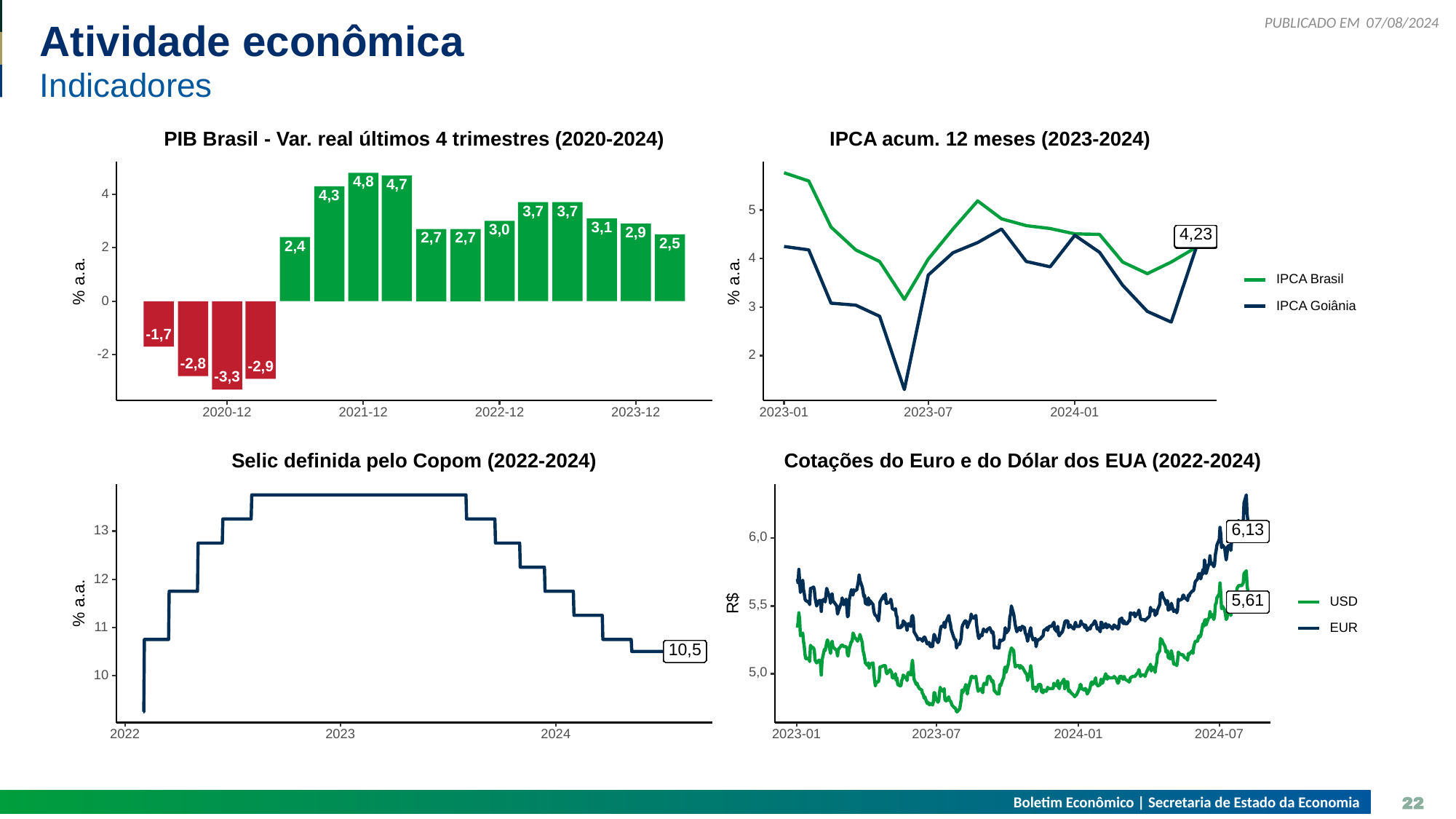

07/08/2024
# Atividade econômica
Indicadores

PIB Brasil - Var. real últimos 4 trimestres (2020-2024)
IPCA acum. 12 meses (2023-2024)

4,8
4,7

4,3
4

3,7
3,7
5

3,1

3,0

2,9
4,23
4,23
4,23
4,23
4,23
4,23
4,23
4,23
4,23
4,23
4,23
4,23
4,23
4,23
4,23
4,23
4,23
4,23

4,21
4,21
4,21
4,21
4,21
4,21
4,21
4,21
4,21
4,21
4,21
4,21
4,21
4,21
4,21
4,21
4,21
4,21

2,7
2,7

2,5
2,4
2

4

% a.a.
% a.a.
IPCA Brasil

0
IPCA Goiânia

3

-1,7
-2
2

-2,8
-2,9
-3,3

2023-12
2023-01
2023-07
2020-12
2021-12
2022-12
2024-01

Selic definida pelo Copom (2022-2024)
Cotações do Euro e do Dólar dos EUA (2022-2024)

6,13
6,13
6,13
6,13
6,13
6,13
6,13
6,13
6,13
6,13
6,13
6,13
6,13
6,13
6,13
6,13
6,13
6,13
6,13
6,13
6,13
6,13
6,13
6,13
6,13
6,13
6,13
6,13
6,13
6,13
6,13
6,13
6,13
6,13
6,13
6,13
6,13
6,13
6,13
6,13
6,13
6,13
6,13
6,13
6,13
6,13
6,13
6,13
6,13
6,13
6,13
6,13
6,13
6,13
6,13
6,13
6,13
6,13
6,13
6,13
6,13
6,13
6,13
6,13
6,13
6,13
6,13
6,13
6,13
6,13
6,13
6,13
6,13
6,13
6,13
6,13
6,13
6,13
6,13
6,13
6,13
6,13
6,13
6,13
6,13
6,13
6,13
6,13
6,13
6,13
6,13
6,13
6,13
6,13
6,13
6,13
6,13
6,13
6,13
6,13
6,13
6,13
6,13
6,13
6,13
6,13
6,13
6,13
6,13
6,13
6,13
6,13
6,13
6,13
6,13
6,13
6,13
6,13
6,13
6,13
6,13
6,13
6,13
6,13
6,13
6,13
6,13
6,13
6,13
6,13
6,13
6,13
6,13
6,13
6,13
6,13
6,13
6,13
6,13
6,13
6,13
6,13
6,13
6,13
6,13
6,13
6,13
6,13
6,13
6,13
6,13
6,13
6,13
6,13
6,13
6,13
6,13
6,13
6,13
6,13
6,13
6,13
6,13
6,13
6,13
6,13
6,13
6,13
6,13
6,13
6,13
6,13
6,13
6,13
6,13
6,13
6,13
6,13
6,13
6,13
6,13
6,13
6,13
6,13
6,13
6,13
6,13
6,13
6,13
6,13
6,13
6,13
6,13
6,13
6,13
6,13
6,13
6,13
6,13
6,13
6,13
6,13
6,13
6,13
6,13
6,13
6,13
6,13
6,13
6,13
6,13
6,13
6,13
6,13
6,13
6,13
6,13
6,13
6,13
6,13
6,13
6,13
6,13
6,13
6,13
6,13
6,13
6,13
6,13
6,13
6,13
6,13
6,13
6,13
6,13
6,13
6,13
6,13
6,13
6,13
6,13
6,13
6,13
6,13
6,13
6,13
6,13
6,13
6,13
6,13
6,13
6,13
6,13
6,13
6,13
6,13
6,13
6,13
6,13
6,13
6,13
6,13
6,13
6,13
6,13
6,13
6,13
6,13
6,13
6,13
6,13
6,13
6,13
6,13
6,13
6,13
6,13
6,13
6,13
6,13
6,13
6,13
6,13
6,13
6,13
6,13
6,13
6,13
6,13
6,13
6,13
6,13
6,13
6,13
6,13
6,13
6,13
6,13
6,13
6,13
6,13
6,13
6,13
6,13
6,13
6,13
6,13
6,13
6,13
6,13
6,13
6,13
6,13
6,13
6,13
6,13
6,13
6,13
6,13
6,13
6,13
6,13
6,13
6,13
6,13
6,13
6,13
6,13
6,13
6,13
6,13
6,13
6,13
6,13
6,13
6,13
6,13
6,13
6,13
6,13
6,13
6,13
6,13
6,13
6,13
6,13
6,13
6,13
6,13
6,13
6,13
6,13
6,13
6,13
6,13
6,13
6,13
6,13
6,13
6,13
6,13
6,13
6,13
6,13
6,13
6,13
6,13
6,13
6,13
6,13
6,13
6,13
6,13
6,13
6,13
6,13
6,13
6,13
6,13
6,13
6,13
6,13
6,13
6,13
6,13
6,13
6,13
6,13
6,13
6,13
6,13
6,13
6,13
6,13
6,13
6,13
6,13
6,13
6,13
6,13
6,13
13

6,0

12

5,61
5,61
5,61
5,61
5,61
5,61
5,61
5,61
5,61
5,61
5,61
5,61
5,61
5,61
5,61
5,61
5,61
5,61
5,61
5,61
5,61
5,61
5,61
5,61
5,61
5,61
5,61
5,61
5,61
5,61
5,61
5,61
5,61
5,61
5,61
5,61
5,61
5,61
5,61
5,61
5,61
5,61
5,61
5,61
5,61
5,61
5,61
5,61
5,61
5,61
5,61
5,61
5,61
5,61
5,61
5,61
5,61
5,61
5,61
5,61
5,61
5,61
5,61
5,61
5,61
5,61
5,61
5,61
5,61
5,61
5,61
5,61
5,61
5,61
5,61
5,61
5,61
5,61
5,61
5,61
5,61
5,61
5,61
5,61
5,61
5,61
5,61
5,61
5,61
5,61
5,61
5,61
5,61
5,61
5,61
5,61
5,61
5,61
5,61
5,61
5,61
5,61
5,61
5,61
5,61
5,61
5,61
5,61
5,61
5,61
5,61
5,61
5,61
5,61
5,61
5,61
5,61
5,61
5,61
5,61
5,61
5,61
5,61
5,61
5,61
5,61
5,61
5,61
5,61
5,61
5,61
5,61
5,61
5,61
5,61
5,61
5,61
5,61
5,61
5,61
5,61
5,61
5,61
5,61
5,61
5,61
5,61
5,61
5,61
5,61
5,61
5,61
5,61
5,61
5,61
5,61
5,61
5,61
5,61
5,61
5,61
5,61
5,61
5,61
5,61
5,61
5,61
5,61
5,61
5,61
5,61
5,61
5,61
5,61
5,61
5,61
5,61
5,61
5,61
5,61
5,61
5,61
5,61
5,61
5,61
5,61
5,61
5,61
5,61
5,61
5,61
5,61
5,61
5,61
5,61
5,61
5,61
5,61
5,61
5,61
5,61
5,61
5,61
5,61
5,61
5,61
5,61
5,61
5,61
5,61
5,61
5,61
5,61
5,61
5,61
5,61
5,61
5,61
5,61
5,61
5,61
5,61
5,61
5,61
5,61
5,61
5,61
5,61
5,61
5,61
5,61
5,61
5,61
5,61
5,61
5,61
5,61
5,61
5,61
5,61
5,61
5,61
5,61
5,61
5,61
5,61
5,61
5,61
5,61
5,61
5,61
5,61
5,61
5,61
5,61
5,61
5,61
5,61
5,61
5,61
5,61
5,61
5,61
5,61
5,61
5,61
5,61
5,61
5,61
5,61
5,61
5,61
5,61
5,61
5,61
5,61
5,61
5,61
5,61
5,61
5,61
5,61
5,61
5,61
5,61
5,61
5,61
5,61
5,61
5,61
5,61
5,61
5,61
5,61
5,61
5,61
5,61
5,61
5,61
5,61
5,61
5,61
5,61
5,61
5,61
5,61
5,61
5,61
5,61
5,61
5,61
5,61
5,61
5,61
5,61
5,61
5,61
5,61
5,61
5,61
5,61
5,61
5,61
5,61
5,61
5,61
5,61
5,61
5,61
5,61
5,61
5,61
5,61
5,61
5,61
5,61
5,61
5,61
5,61
5,61
5,61
5,61
5,61
5,61
5,61
5,61
5,61
5,61
5,61
5,61
5,61
5,61
5,61
5,61
5,61
5,61
5,61
5,61
5,61
5,61
5,61
5,61
5,61
5,61
5,61
5,61
5,61
5,61
5,61
5,61
5,61
5,61
5,61
5,61
5,61
5,61
5,61
5,61
5,61
5,61
5,61
5,61
5,61
5,61
5,61
5,61
5,61
5,61
5,61
5,61
5,61
5,61
5,61
5,61
5,61
5,61
5,61
5,61
5,61
5,61
5,61
R$
% a.a.
USD
5,5

11
EUR

10,5
10,5
10,5
10,5
10,5
10,5
10,5
10,5
10,5
10,5
10,5
10,5
10,5
10,5
10,5
10,5
10,5
10,5
10,5
10,5
10,5
10,5
10,5
10,5
10,5
10,5
10,5
10,5
10,5
10,5
10,5
10,5
10,5
10,5
10,5
10,5
10,5
10,5
10,5
10,5
10,5
10,5
10,5
10,5
10,5
10,5
10,5
10,5
10,5
10,5
10,5
10,5
10,5
10,5
10,5
10,5
10,5
10,5
10,5
10,5
10,5
10,5
10,5
10,5
10,5
10,5
10,5
10,5
10,5
10,5
10,5
10,5
10,5
10,5
10,5
10,5
10,5
10,5
10,5
10,5
10,5
10,5
10,5
10,5
10,5
10,5
10,5
10,5
10,5
10,5
10,5
10,5
10,5
10,5
10,5
10,5
10,5
10,5
10,5
10,5
10,5
10,5
10,5
10,5
10,5
10,5
10,5
10,5
10,5
10,5
10,5
10,5
10,5
10,5
10,5
10,5
10,5
10,5
10,5
10,5
10,5
10,5
10,5
10,5
10,5
10,5
10,5
10,5
10,5
10,5
10,5
10,5
10,5
10,5
10,5
10,5
10,5
10,5
10,5
10,5
10,5
10,5
10,5
10,5
10,5
10,5
10,5
10,5
10,5
10,5
10,5
10,5
10,5
10,5
10,5
10,5
10,5
10,5
10,5
10,5
10,5
10,5
10,5
10,5
10,5
10,5
10,5
10,5
10,5
10,5
10,5
10,5
10,5
10,5
10,5
10,5
10,5
10,5
10,5
10,5
10,5
10,5
10,5
10,5
10,5
10,5
10,5
10,5
10,5
10,5
10,5
10,5
10,5
10,5
10,5
10,5
10,5
10,5
10,5
10,5
10,5
10,5
10,5
10,5
10,5
10,5
10,5
10,5
10,5
10,5
10,5
10,5
10,5
10,5
10,5
10,5
10,5
10,5
10,5
10,5
10,5
10,5
10,5
10,5
10,5
10,5
10,5
10,5
10,5
10,5
10,5
10,5
10,5
10,5
10,5
10,5
10,5
10,5
10,5
10,5
10,5
10,5
10,5
10,5
10,5
10,5
10,5
10,5
10,5
10,5
10,5
10,5
10,5
10,5
10,5
10,5
10,5
10,5
10,5
10,5
10,5
10,5
10,5
10,5
10,5
10,5
10,5
10,5
10,5
10,5
10,5
10,5
10,5
10,5
10,5
10,5
10,5
10,5
10,5
10,5
10,5
10,5
10,5
10,5
10,5
10,5
10,5
10,5
10,5
10,5
10,5
10,5
10,5
10,5
10,5
10,5
10,5
10,5
10,5
10,5
10,5
10,5
10,5
10,5
10,5
10,5
10,5
10,5
10,5
10,5
10,5
10,5
10,5
10,5
10,5
10,5
10,5
10,5
10,5
10,5
10,5
10,5
10,5
10,5
10,5
10,5
10,5
10,5
10,5
10,5
10,5
10,5
10,5
10,5
10,5
10,5
10,5
10,5
10,5
10,5
10,5
10,5
10,5
10,5
10,5
10,5
10,5
10,5
10,5
10,5
10,5
10,5
10,5
10,5
10,5
10,5
10,5
10,5
10,5
10,5
10,5
10,5
10,5
10,5
10,5
10,5
10,5
10,5
10,5
10,5
10,5
10,5
10,5
10,5
10,5
10,5
10,5
10,5
10,5
10,5
10,5
10,5
10,5
10,5
10,5
10,5
10,5
10,5
10,5
10,5
10,5
10,5
10,5
10,5
10,5
10,5
10,5
10,5
10,5
10,5
10,5
10,5
10,5
10,5
10,5
10,5
10,5
10,5
10,5
10,5
10,5
10,5
10,5
10,5
10,5
10,5
10,5
10,5
10,5
10,5
10,5
10,5
10,5
10,5
10,5
10,5
10,5
10,5
10,5
10,5
10,5
10,5
10,5
10,5
10,5
10,5
10,5
10,5
10,5
10,5
10,5
10,5
10,5
10,5
10,5
10,5
10,5
10,5
10,5
10,5
10,5
10,5
10,5
10,5
10,5
10,5
10,5
10,5
10,5
10,5
10,5
10,5
10,5
10,5
10,5
10,5
10,5
10,5
10,5
10,5
10,5
10,5
10,5
10,5
10,5
10,5
10,5
10,5
10,5
10,5
10,5
10,5
10,5
10,5
10,5
10,5
10,5
10,5
10,5
10,5
10,5
10,5
10,5
10,5
10,5
10,5
10,5
10,5
10,5
10,5
10,5
10,5
10,5
10,5
10,5
10,5
10,5
10,5
10,5
10,5
10,5
10,5
10,5
10,5
10,5
10,5
10,5
10,5
10,5
10,5
10,5
10,5
10,5
10,5
10,5
10,5
10,5
10,5
10,5
10,5
10,5
10,5
10,5
10,5
10,5
10,5
10,5
10,5
10,5
10,5
10,5
10,5
10,5
10,5
10,5
10,5
10,5
10,5
10,5
10,5
10,5
10,5
10,5
10,5
10,5
10,5
10,5
10,5
10,5
10,5
10,5
10,5
10,5
10,5
10,5
10,5
10,5
10,5
10,5
10,5
10,5
10,5
10,5
10,5
10,5
10,5
10,5
10,5
10,5
10,5
10,5
10,5
10,5
10,5
10,5
10,5
10,5
10,5
10,5
10,5
10,5
10,5
10,5
10,5
10,5
10,5
10,5
10,5
10,5
10,5
10,5
10,5
10,5
10,5
10,5
10,5
10,5
10,5
10,5
10,5
10,5
10,5
10,5
10,5
10,5
10,5
10,5
10,5
10,5
10,5
10,5
10,5
10,5
10,5
10,5
10,5
10,5
10,5
10,5
10,5
10,5
10,5
10,5
10,5
10,5
10,5
10,5
10,5
10,5
10,5
10,5
10,5
10,5
10,5
10,5
10,5
10,5
10,5
10,5
10,5
10,5
10,5
10,5
10,5
10,5
10,5
10,5
10,5
10,5
10,5
10,5
10,5
10,5
10,5
10,5
10,5
10,5
10,5
10,5
10,5
10,5
10,5
10,5
10,5
10,5
10,5
10,5
10,5
10,5
10,5
10,5
10,5
10,5
10,5
10,5
10,5
10,5
10,5
10,5
10,5
10,5
10,5
10,5
10,5
10,5
10,5
10,5
10,5
10,5
10,5
10,5
10,5
10,5
10,5
10,5
10,5
10,5
10,5
10,5
10,5
10,5
10,5
10,5
10,5
10,5
10,5
10,5
10,5
10,5
10,5
10,5
10,5
10,5
10,5
10,5
10,5
10,5
10,5
10,5
10,5
10,5
10,5
10,5
10,5
10,5
10,5
10,5
10,5
10,5
10,5
10,5
10,5
10,5
10,5
10,5
10,5
10,5
10,5
10,5
10,5
10,5
10,5
10,5
10,5
10,5
10,5
10,5
10,5
10,5
10,5
10,5
10,5
10,5
10,5
10,5
10,5
10,5
10,5
10,5
10,5
10,5
10,5
10,5
10,5
10,5
10,5
10,5
10,5
10,5
10,5
10,5
10,5
10,5
10,5
10,5
10,5
10,5
10,5
10,5
10,5
10,5
10,5
10,5
10,5
10,5
10,5
10,5
10,5
10,5
10,5
10,5
10,5
10,5
10,5
10,5
10,5
10,5
10,5
10,5
10,5
10,5
10,5
10,5
10,5
10,5
10,5
10,5
10,5
10,5
10,5
10,5
10,5
10,5
10,5
10,5
10,5
10,5
10,5
10,5
10,5
10,5
10,5
10,5
10,5
10,5
10,5
10,5
10,5
10,5
10,5
10,5
10,5
10,5
10,5
10,5
10,5
10,5
10,5
10,5
10,5
10,5
10,5
10,5
10,5
10,5
10,5
10,5
10,5
10,5
10,5
10,5
10,5
10,5
10,5
10,5
10,5
10,5
10,5
10,5
10,5
10,5
10,5
10,5
10,5
10,5
10,5
10,5
10,5
10,5
10,5
10,5
10,5
10,5
10,5
10,5
10,5
10,5
10,5
10,5
10,5
10,5
10,5
10,5
10,5
10,5
10,5
10,5
10,5
10,5
10,5
10,5
10,5
10,5
10,5
10,5
10,5
10,5
10,5
10,5
10,5
10,5
10,5
10,5
10,5
10,5
10,5
10,5
10,5
10,5
5,0
10

2023
2023-01
2023-07
2022
2024
2024-01
2024-07

Boletim Econômico | Secretaria de Estado da Economia
22